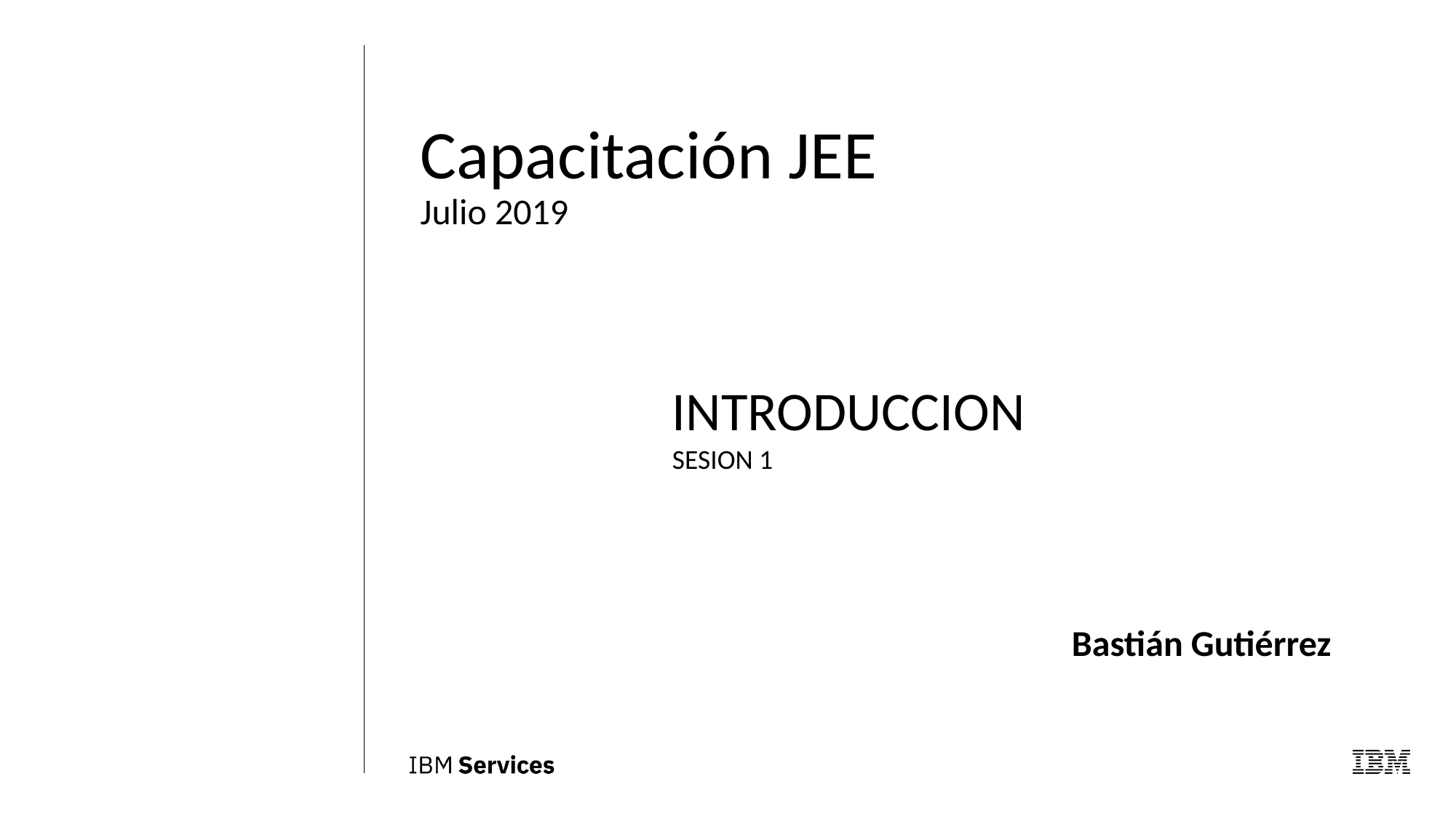

# Capacitación JEE Julio 2019
INTRODUCCION
SESION 1
Bastián Gutiérrez